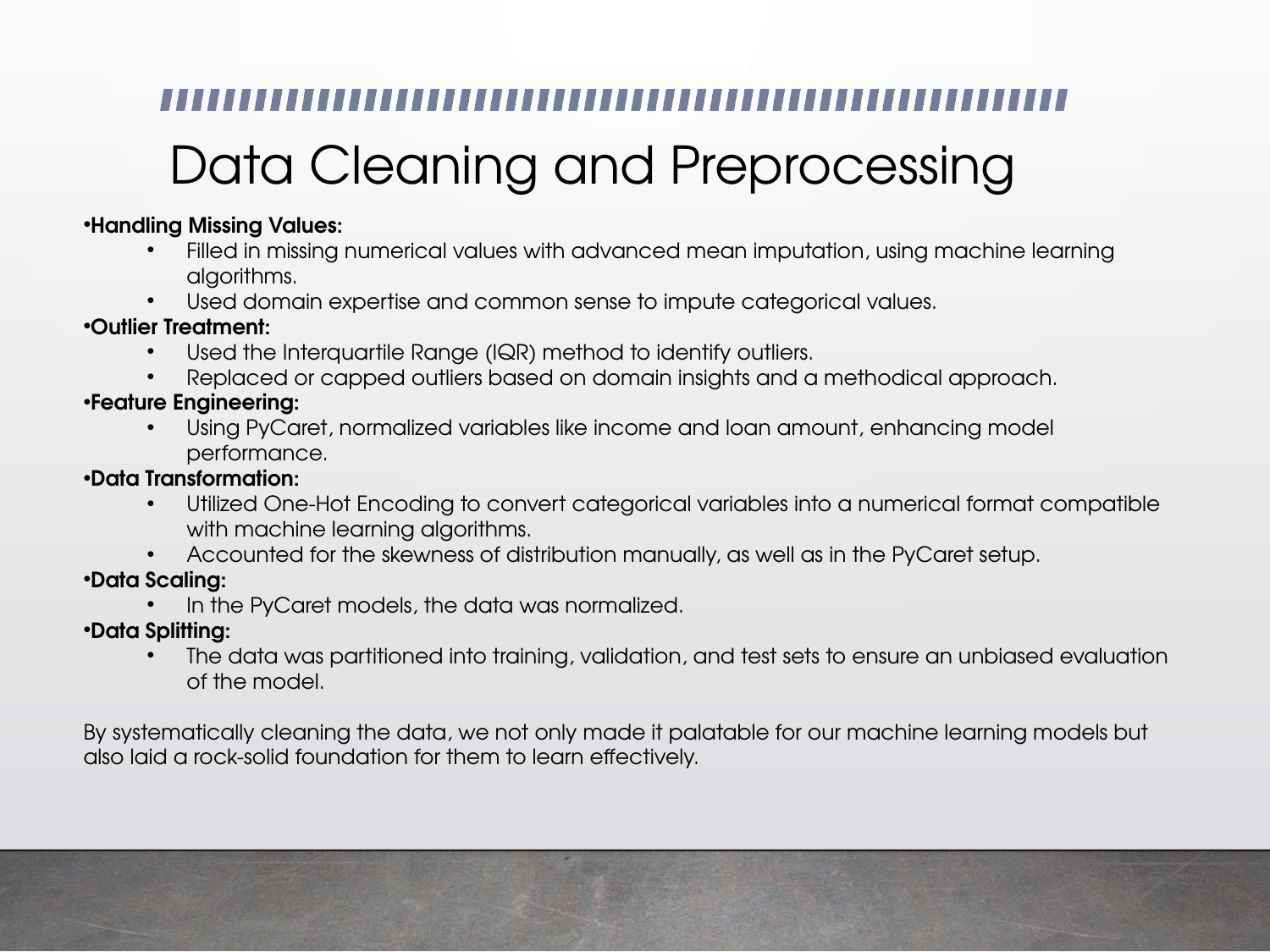

# Data Cleaning and Preprocessing
Handling Missing Values:
Filled in missing numerical values with advanced mean imputation, using machine learning algorithms.
Used domain expertise and common sense to impute categorical values.
Outlier Treatment:
Used the Interquartile Range (IQR) method to identify outliers.
Replaced or capped outliers based on domain insights and a methodical approach.
Feature Engineering:
Using PyCaret, normalized variables like income and loan amount, enhancing model performance.
Data Transformation:
Utilized One-Hot Encoding to convert categorical variables into a numerical format compatible with machine learning algorithms.
Accounted for the skewness of distribution manually, as well as in the PyCaret setup.
Data Scaling:
In the PyCaret models, the data was normalized.
Data Splitting:
The data was partitioned into training, validation, and test sets to ensure an unbiased evaluation of the model.

By systematically cleaning the data, we not only made it palatable for our machine learning models but also laid a rock-solid foundation for them to learn effectively.